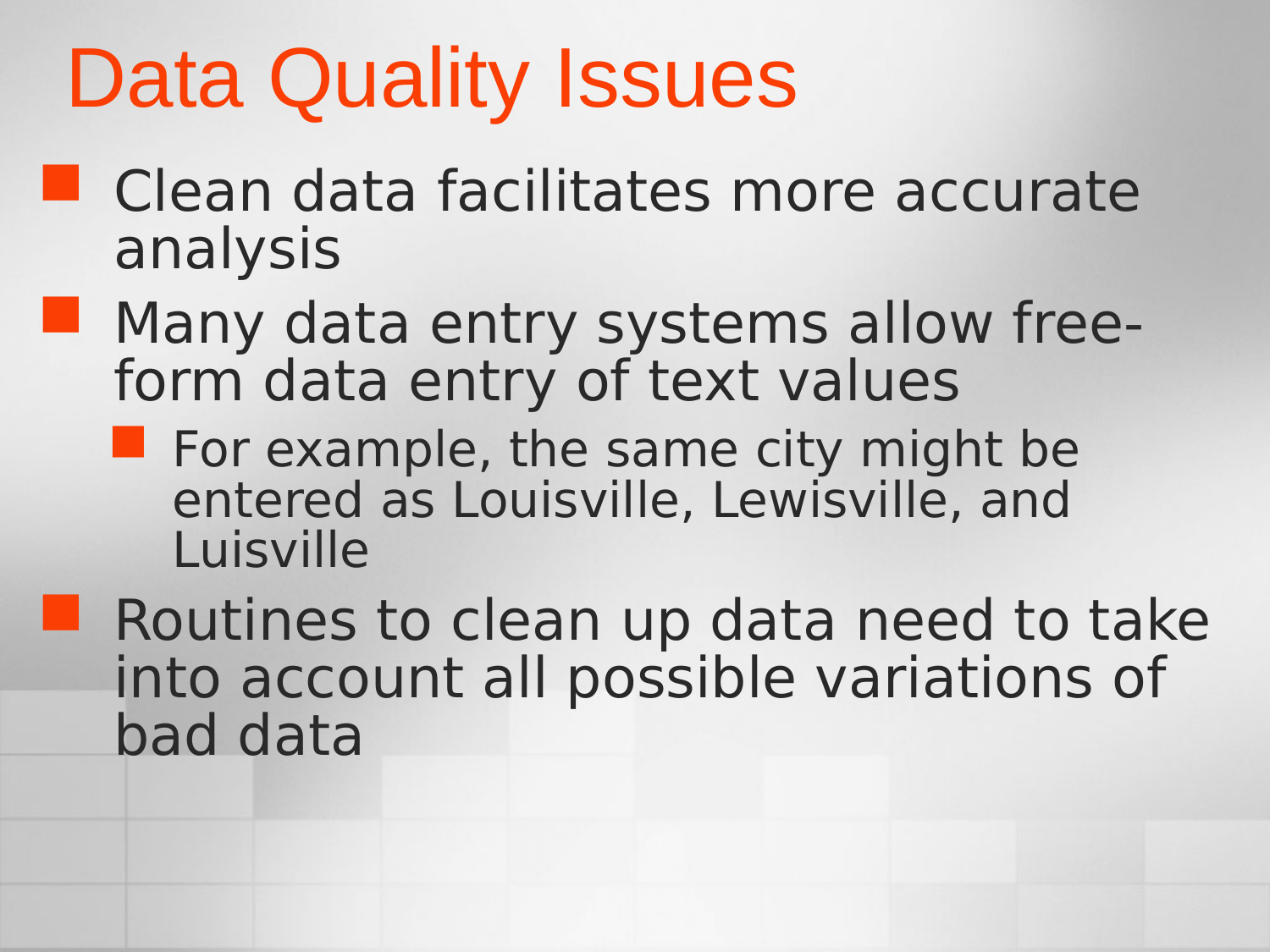

# Data Quality Issues
Clean data facilitates more accurate analysis
Many data entry systems allow free-form data entry of text values
For example, the same city might be entered as Louisville, Lewisville, and Luisville
Routines to clean up data need to take into account all possible variations of bad data